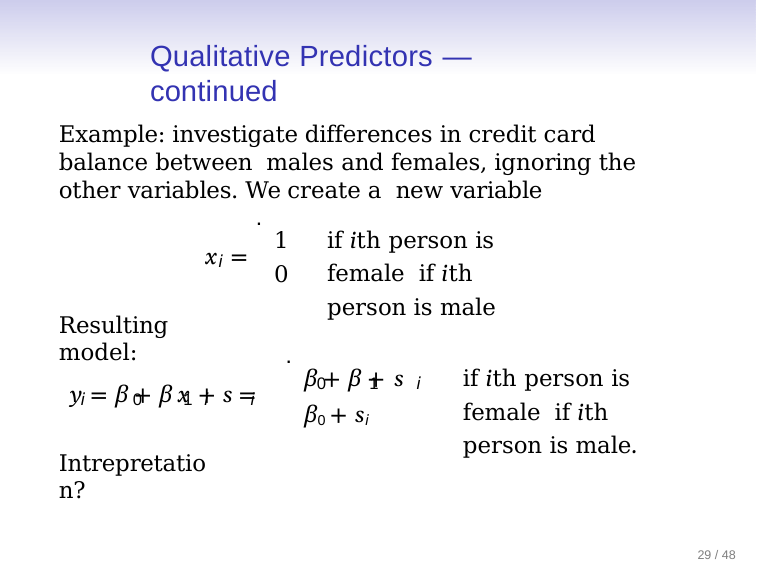

# Qualitative Predictors — continued
Example: investigate differences in credit card balance between  males and females, ignoring the other variables. We create a  new variable
.
1
0
if ith person is female  if ith person is male
x =
i
Resulting model:
.
if ith person is female  if ith person is male.
β + β + s
0	1	i
y = β + β x + s =
i	0	1  i	i
β0 + si
Intrepretation?
29 / 48